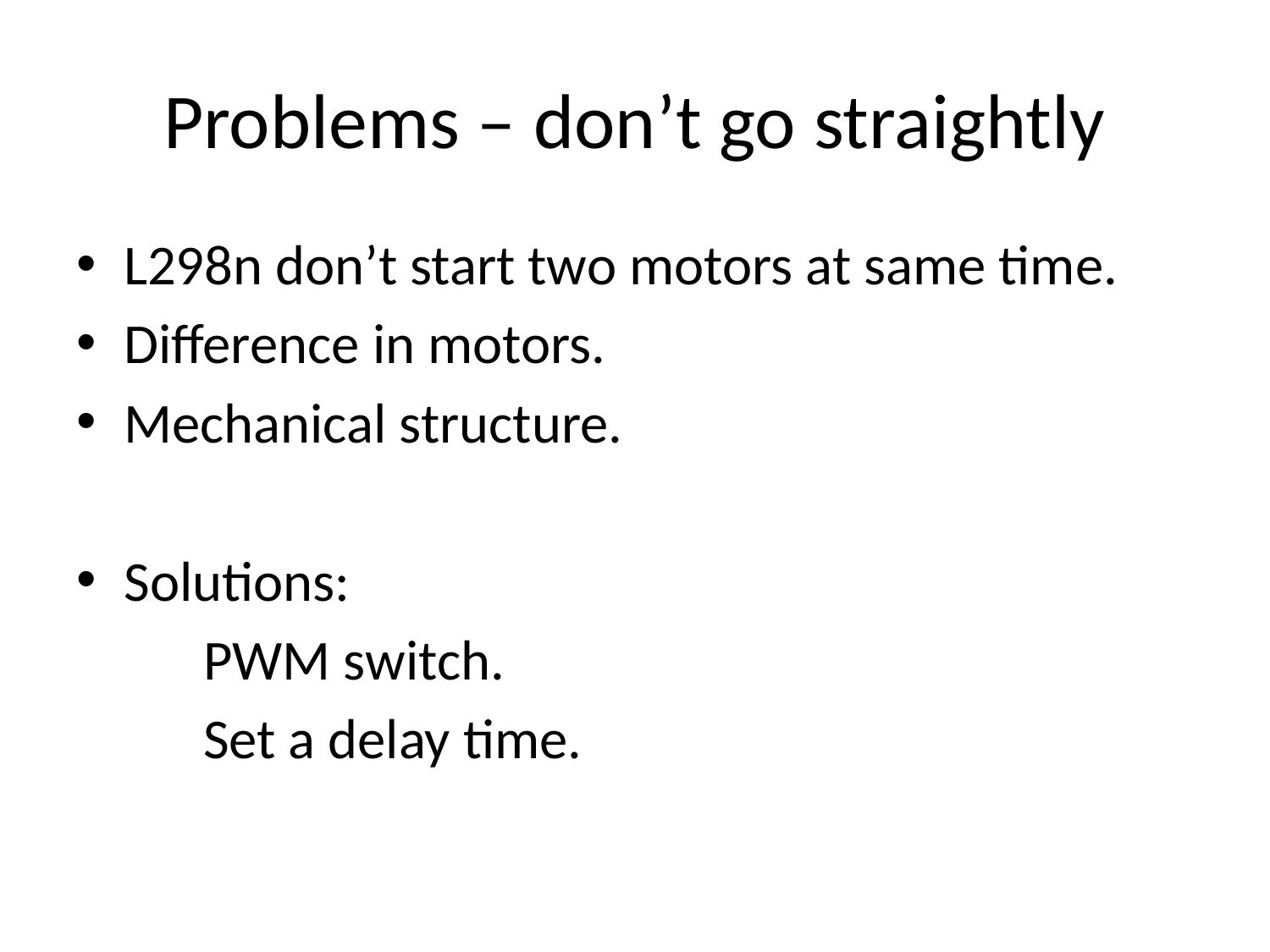

# Problems – don’t go straightly
L298n don’t start two motors at same time.
Difference in motors.
Mechanical structure.

Solutions:
	PWM switch.
	Set a delay time.